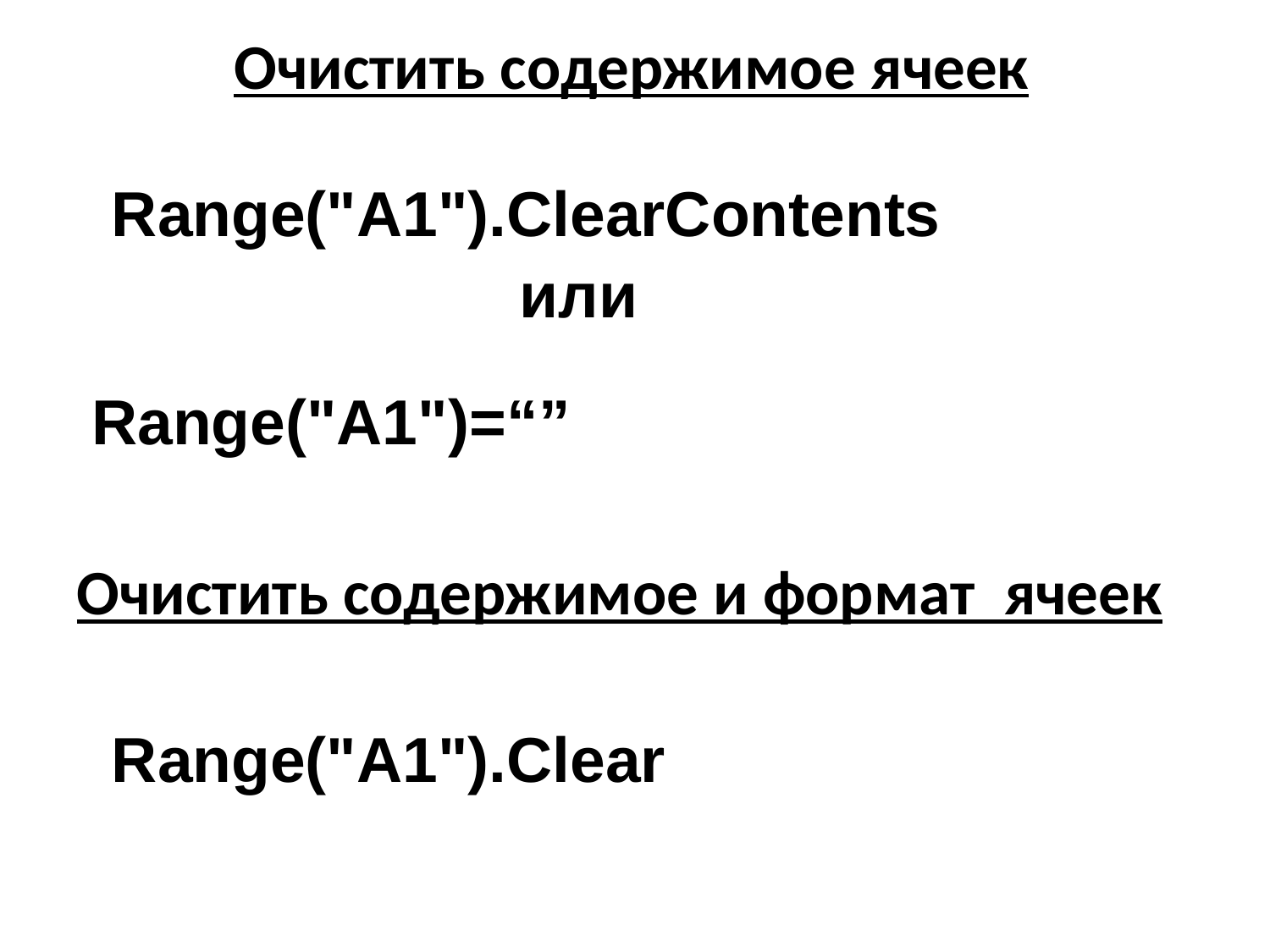

Очистить содержимое ячеек
Range("A1").ClearContents
или
Range("A1")=“”
Очистить содержимое и формат  ячеек
Range("A1").Clear